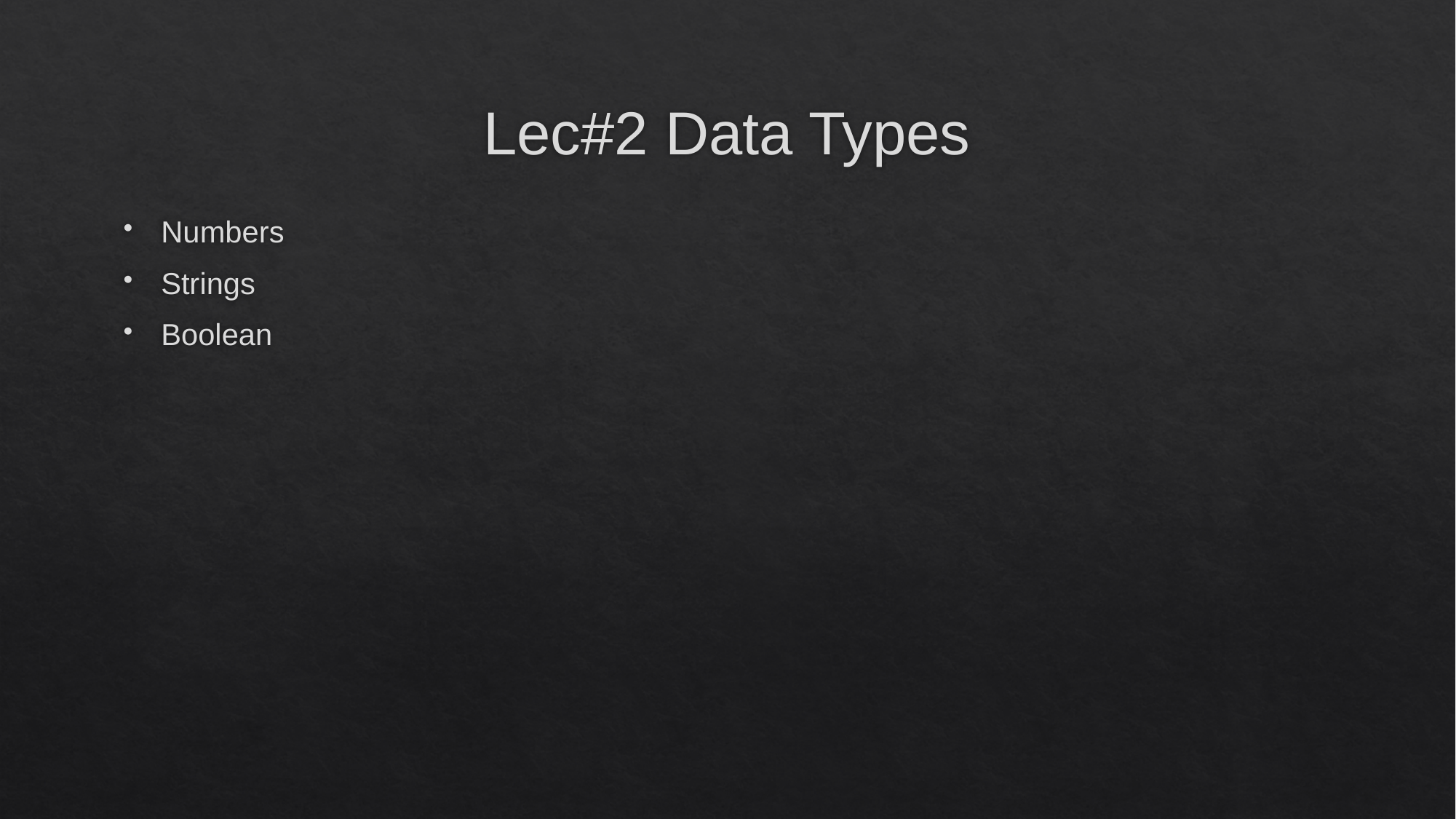

# Lec#2 Data Types
Numbers
Strings
Boolean